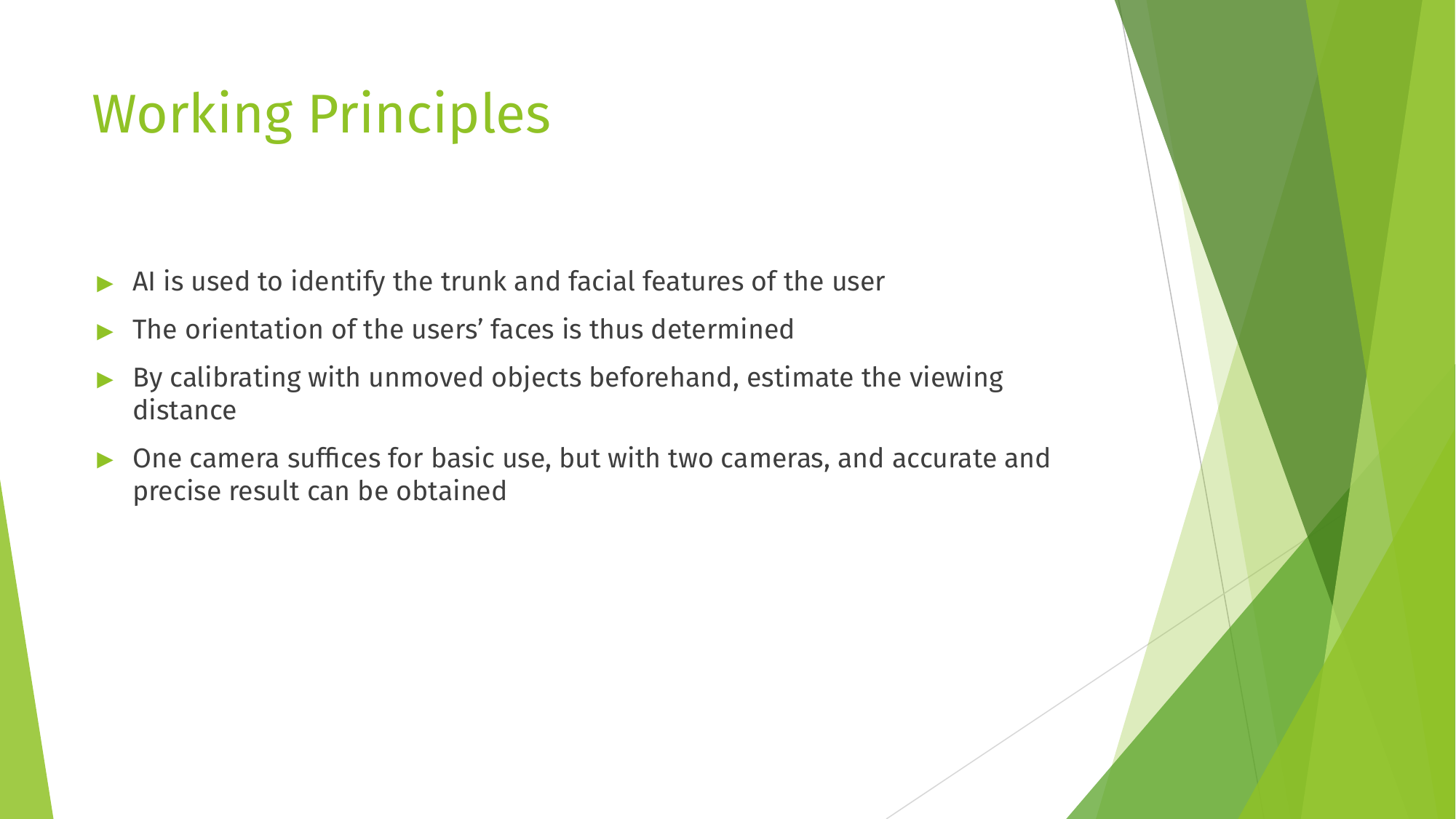

# Working Principles
AI is used to identify the trunk and facial features of the user
The orientation of the users’ faces is thus determined
By calibrating with unmoved objects beforehand, estimate the viewing distance
One camera suffices for basic use, but with two cameras, and accurate and precise result can be obtained